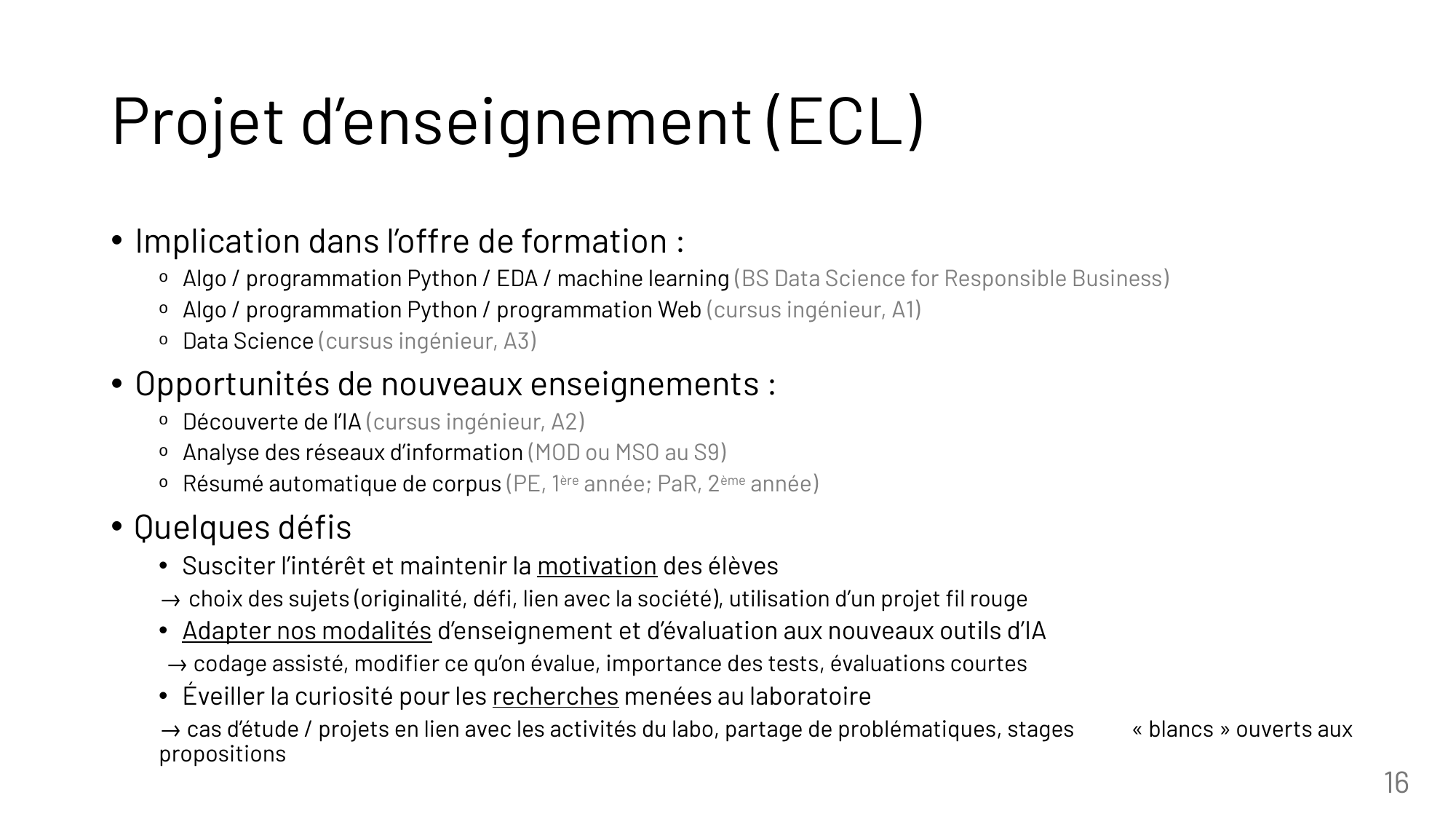

# Projet d’enseignement (ECL)
Implication dans l’offre de formation :
Algo / programmation Python / EDA / machine learning (BS Data Science for Responsible Business)
Algo / programmation Python / programmation Web (cursus ingénieur, A1)
Data Science (cursus ingénieur, A3)
Opportunités de nouveaux enseignements :
Découverte de l’IA (cursus ingénieur, A2)
Analyse des réseaux d’information (MOD ou MSO au S9)
Résumé automatique de corpus (PE, 1ère année; PaR, 2ème année)
Quelques défis
Susciter l’intérêt et maintenir la motivation des élèves
	→ choix des sujets (originalité, défi, lien avec la société), utilisation d’un projet fil rouge
Adapter nos modalités d’enseignement et d’évaluation aux nouveaux outils d’IA
	 → codage assisté, modifier ce qu’on évalue, importance des tests, évaluations courtes
Éveiller la curiosité pour les recherches menées au laboratoire
	→ cas d’étude / projets en lien avec les activités du labo, partage de problématiques, stages 	« blancs » ouverts aux propositions
16